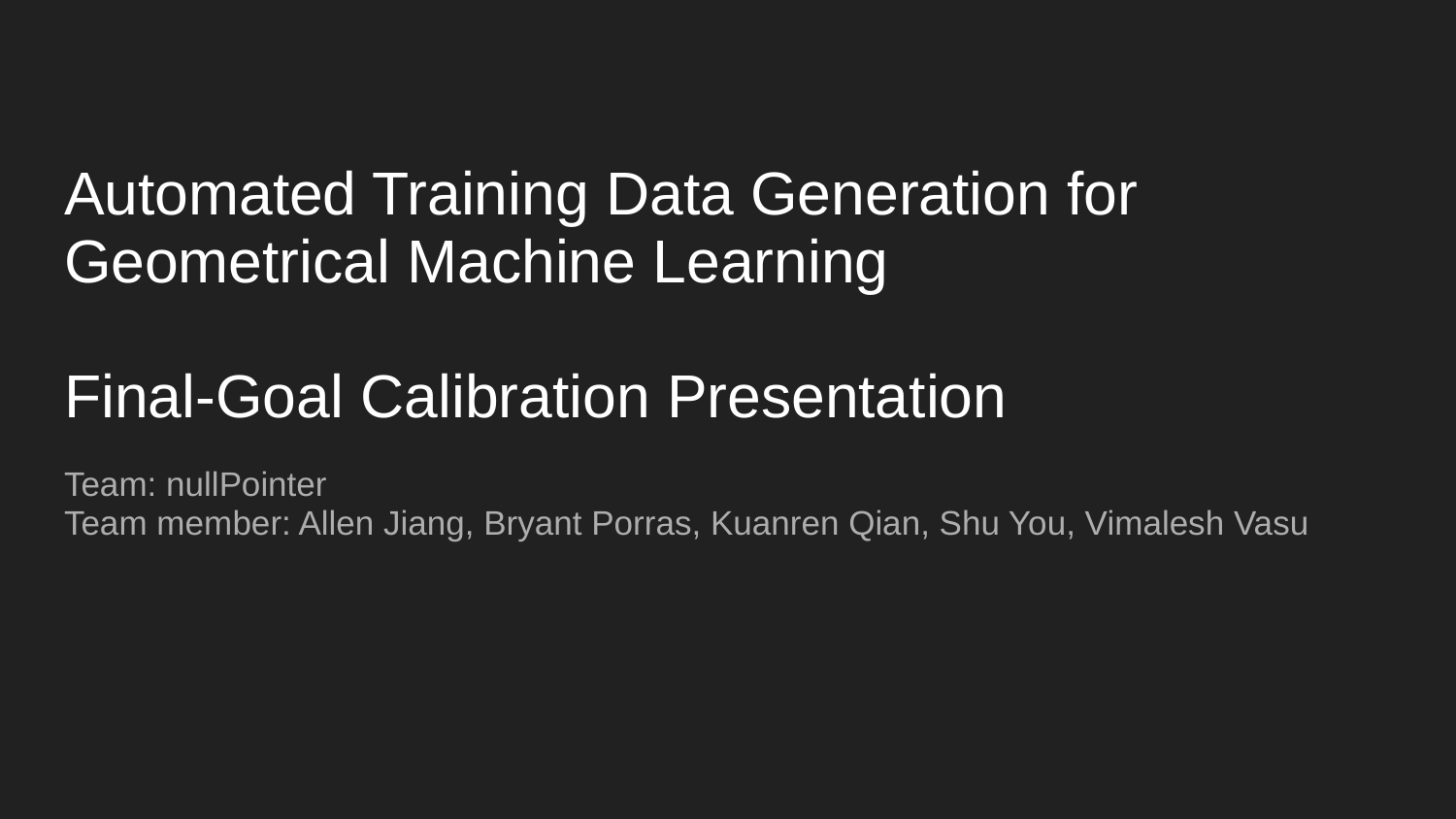

# Automated Training Data Generation for Geometrical Machine Learning

Final-Goal Calibration Presentation
Team: nullPointer
Team member: Allen Jiang, Bryant Porras, Kuanren Qian, Shu You, Vimalesh Vasu